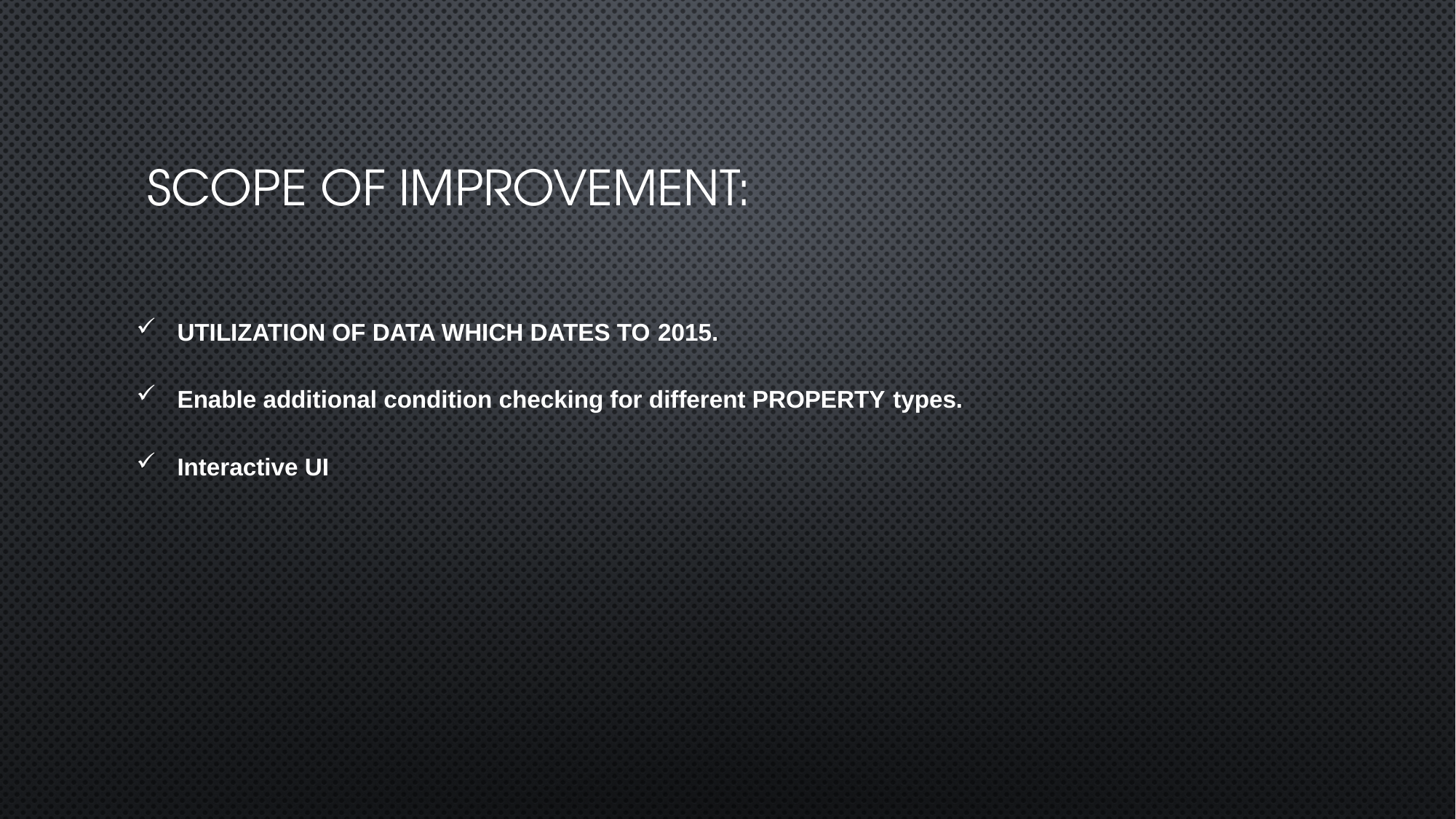

# Scope of Improvement:
Utilization of data which dates to 2015.
Enable additional condition checking for different PROPERTY types.
Interactive UI